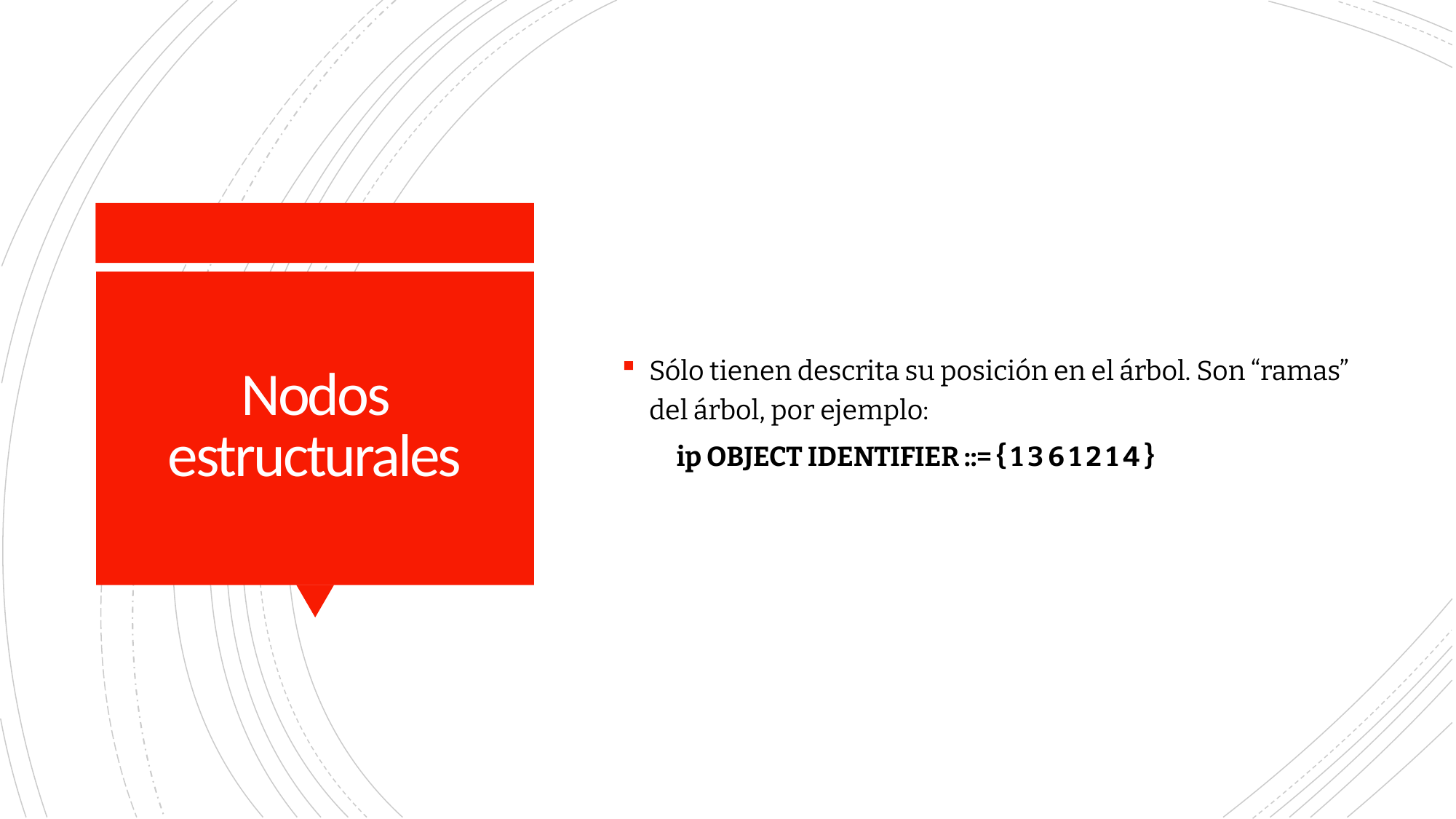

Sólo tienen descrita su posición en el árbol. Son “ramas” del árbol, por ejemplo:
ip OBJECT IDENTIFIER ::= { 1 3 6 1 2 1 4 }
# Nodos estructurales